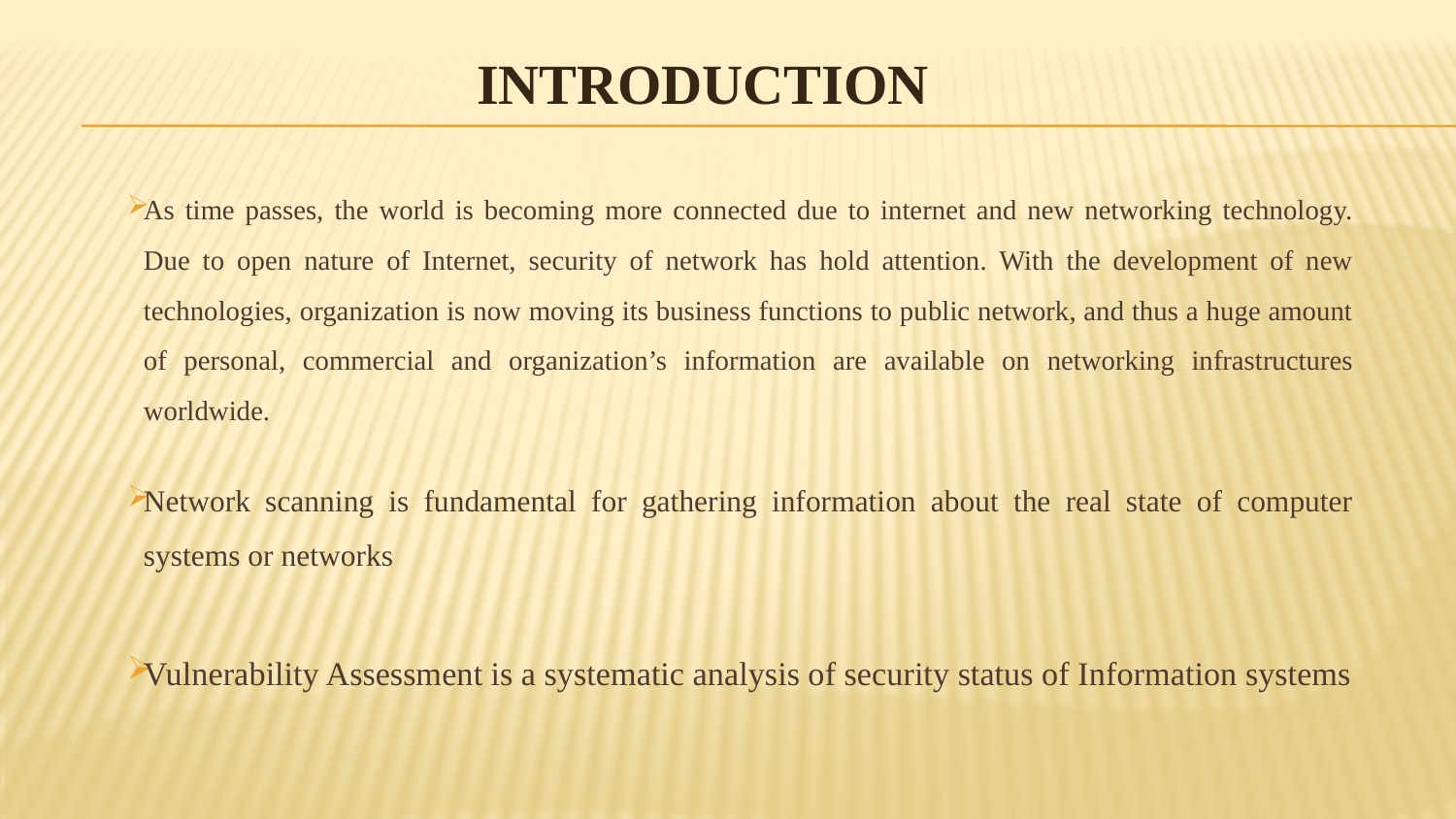

INTRODUCTION
# As time passes, the world is becoming more connected due to internet and new networking technology. Due to open nature of Internet, security of network has hold attention. With the development of new technologies, organization is now moving its business functions to public network, and thus a huge amount of personal, commercial and organization’s information are available on networking infrastructures worldwide.

Network scanning is fundamental for gathering information about the real state of computer systems or networks

Vulnerability Assessment is a systematic analysis of security status of Information systems